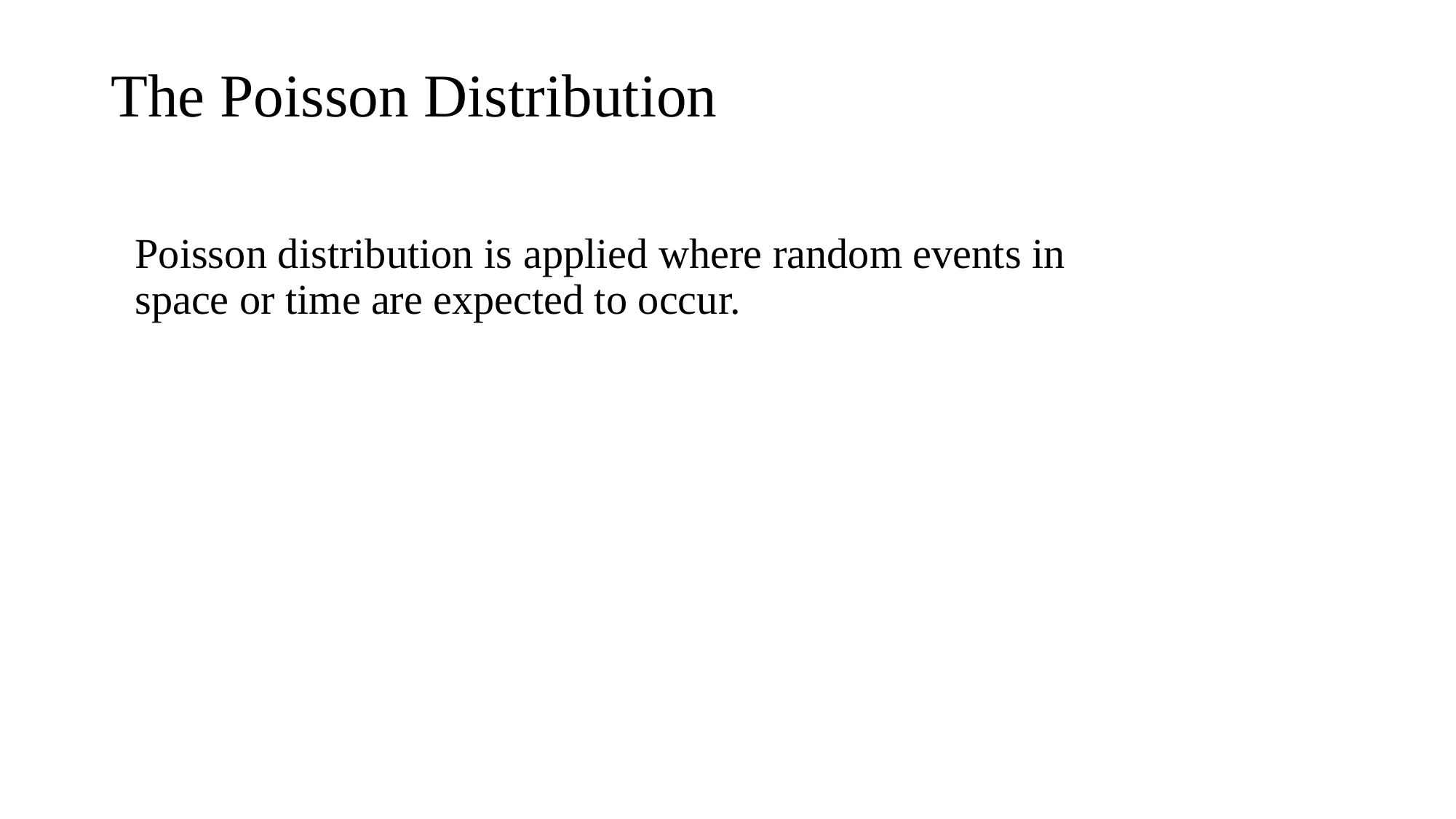

# The Poisson Distribution
Poisson distribution is applied where random events in space or time are expected to occur.